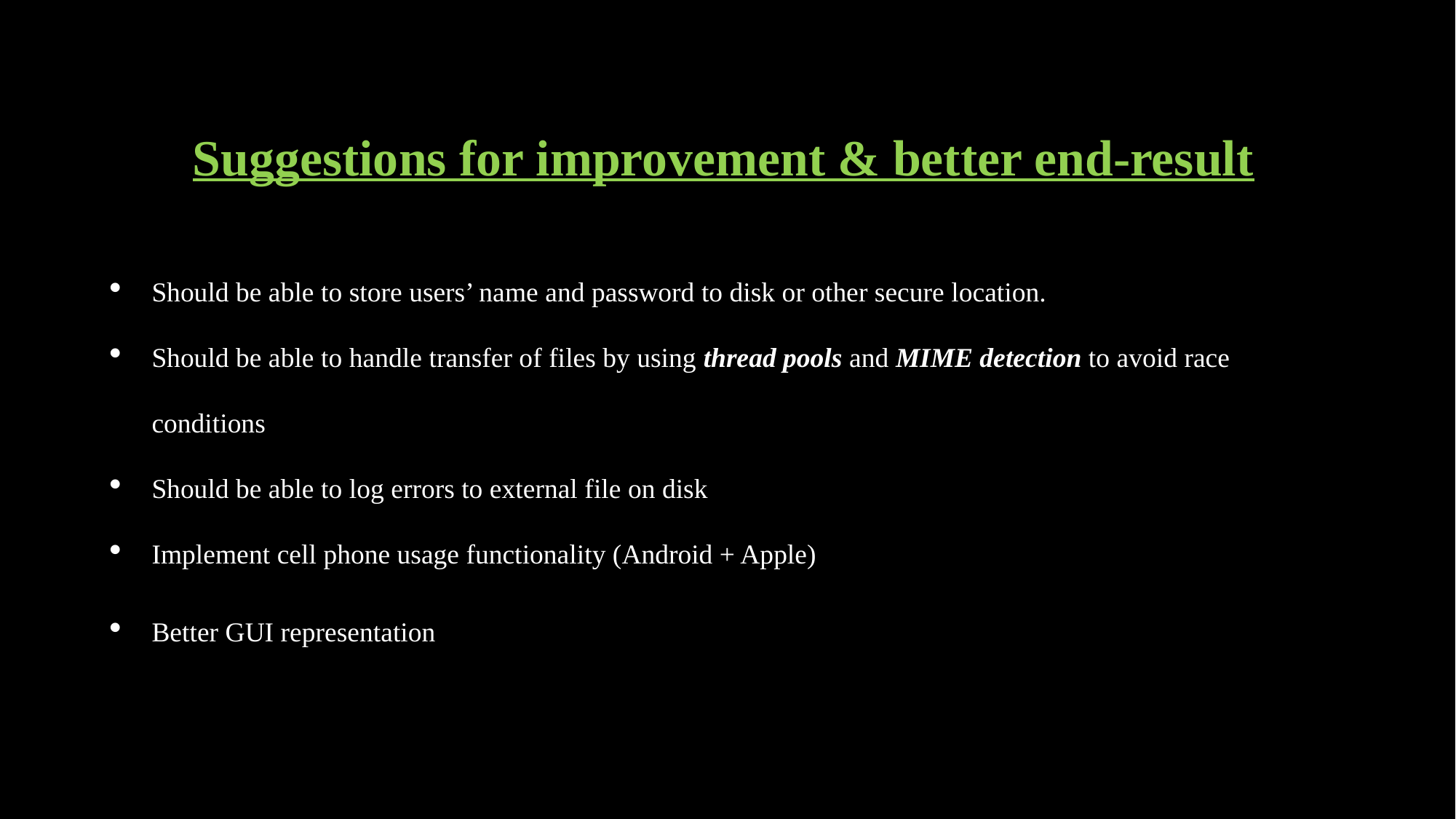

# Suggestions for improvement & better end-result
Should be able to store users’ name and password to disk or other secure location.
Should be able to handle transfer of files by using thread pools and MIME detection to avoid race conditions
Should be able to log errors to external file on disk
Implement cell phone usage functionality (Android + Apple)
Better GUI representation